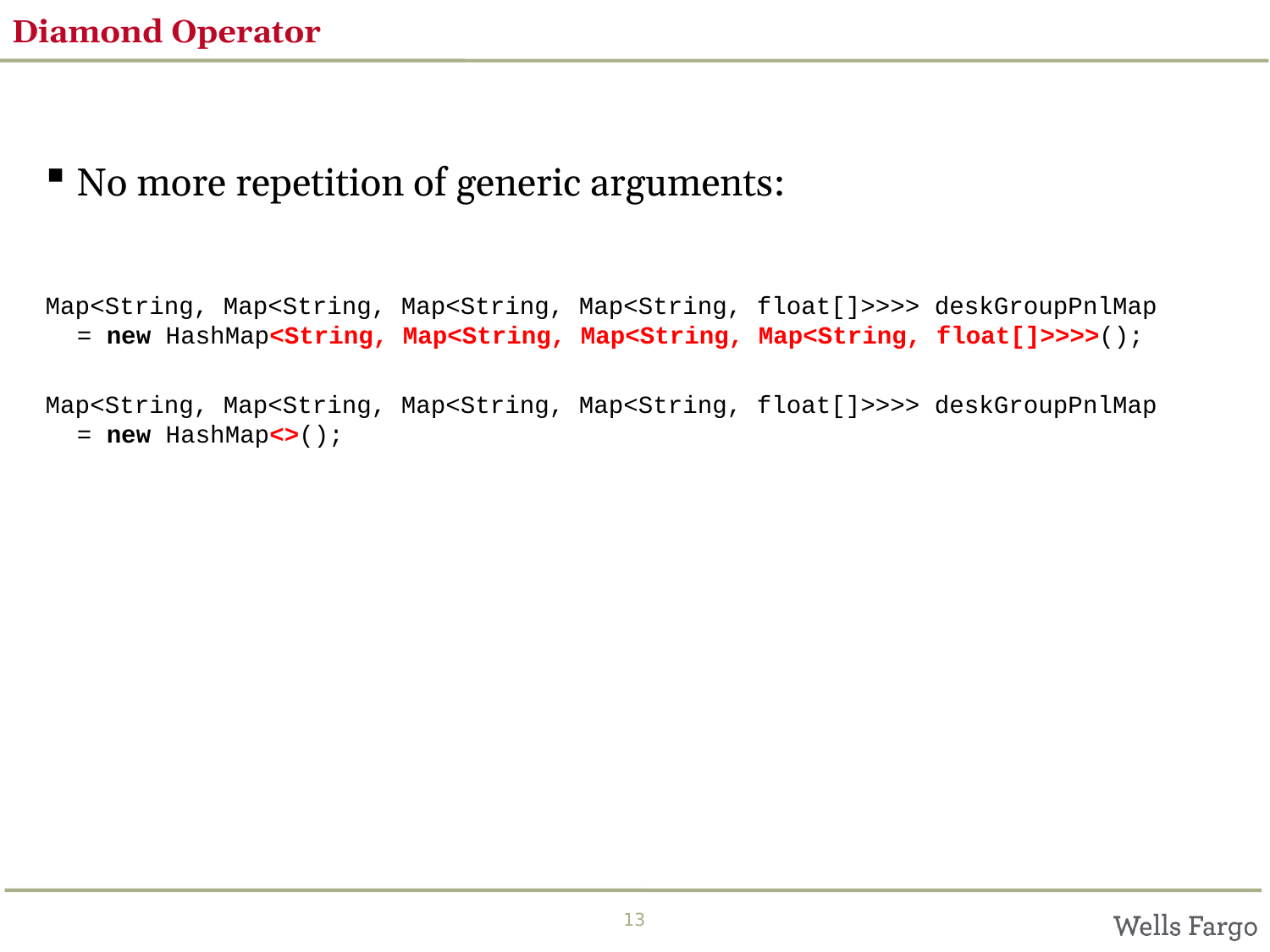

# Diamond Operator
No more repetition of generic arguments:

Map<String, Map<String, Map<String, Map<String, float[]>>>> deskGroupPnlMap = new HashMap<String, Map<String, Map<String, Map<String, float[]>>>>();

Map<String, Map<String, Map<String, Map<String, float[]>>>> deskGroupPnlMap = new HashMap<>();

13